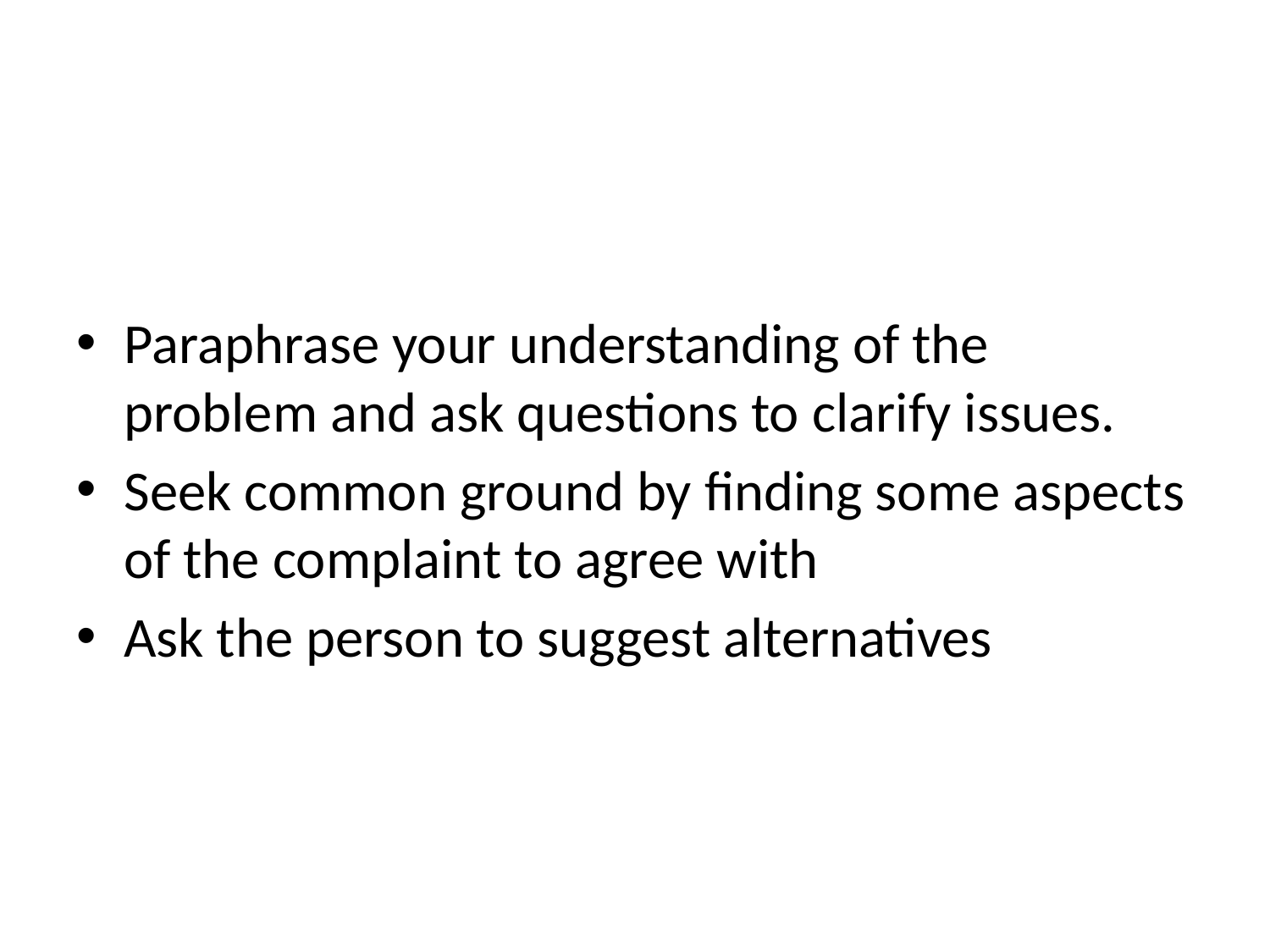

Paraphrase your understanding of the problem and ask questions to clarify issues.
Seek common ground by finding some aspects of the complaint to agree with
Ask the person to suggest alternatives